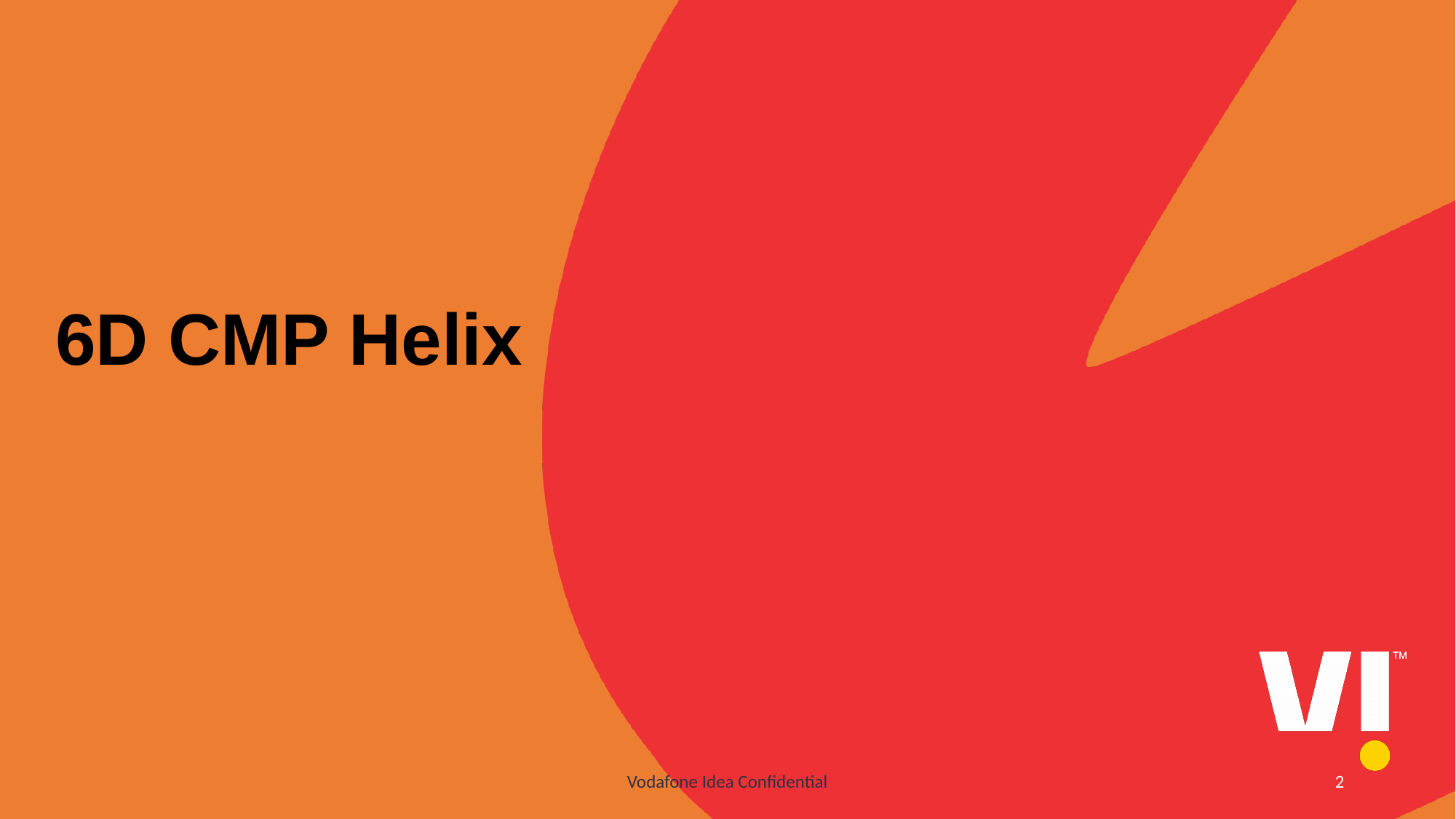

6D CMP Helix
Vodafone Idea Confidential
2